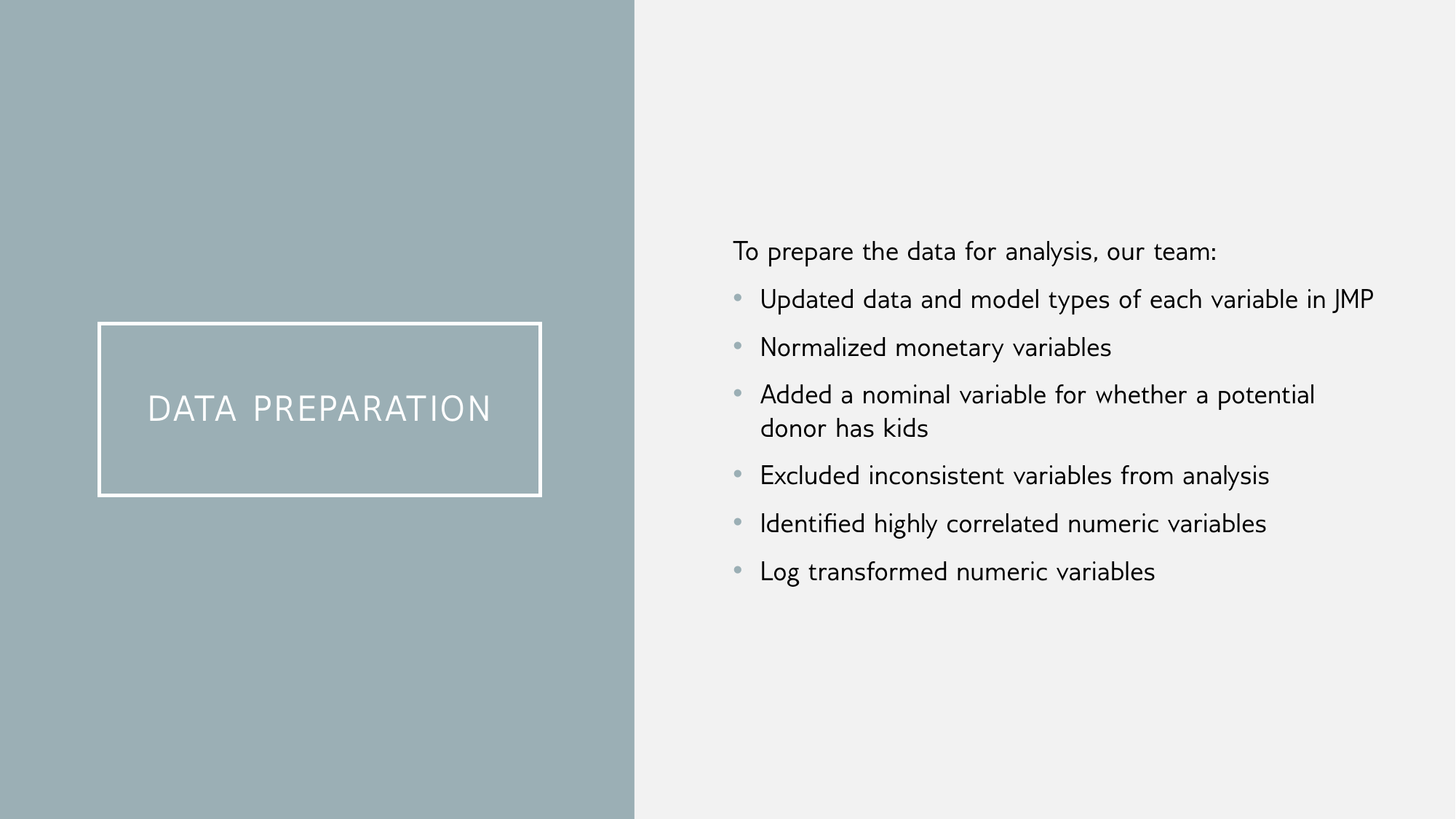

To prepare the data for analysis, our team:
Updated data and model types of each variable in JMP
Normalized monetary variables
Added a nominal variable for whether a potential donor has kids
Excluded inconsistent variables from analysis
Identified highly correlated numeric variables
Log transformed numeric variables
# Data Preparation